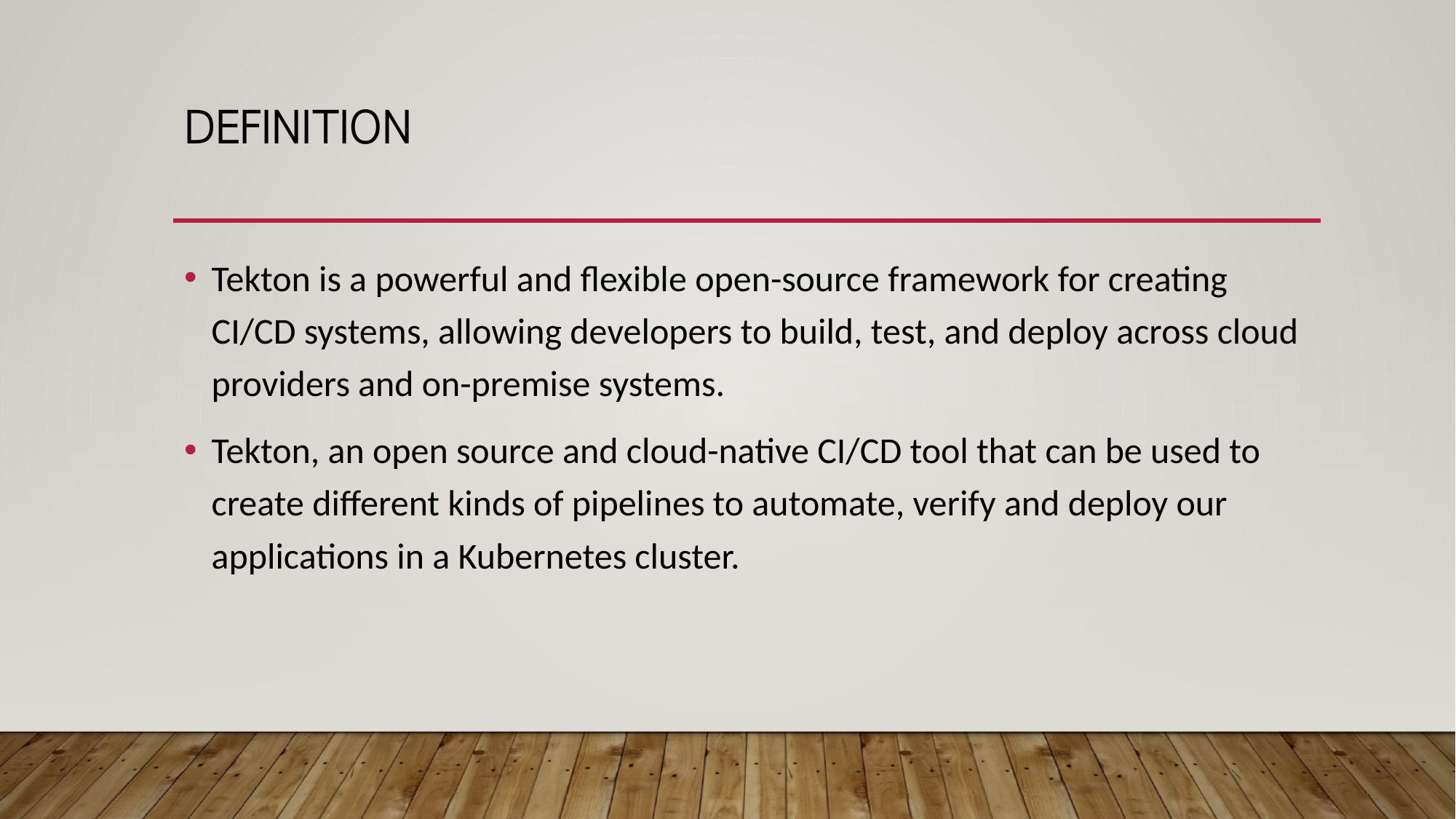

# Definition
Tekton is a powerful and flexible open-source framework for creating CI/CD systems, allowing developers to build, test, and deploy across cloud providers and on-premise systems.
Tekton, an open source and cloud-native CI/CD tool that can be used to create different kinds of pipelines to automate, verify and deploy our applications in a Kubernetes cluster.